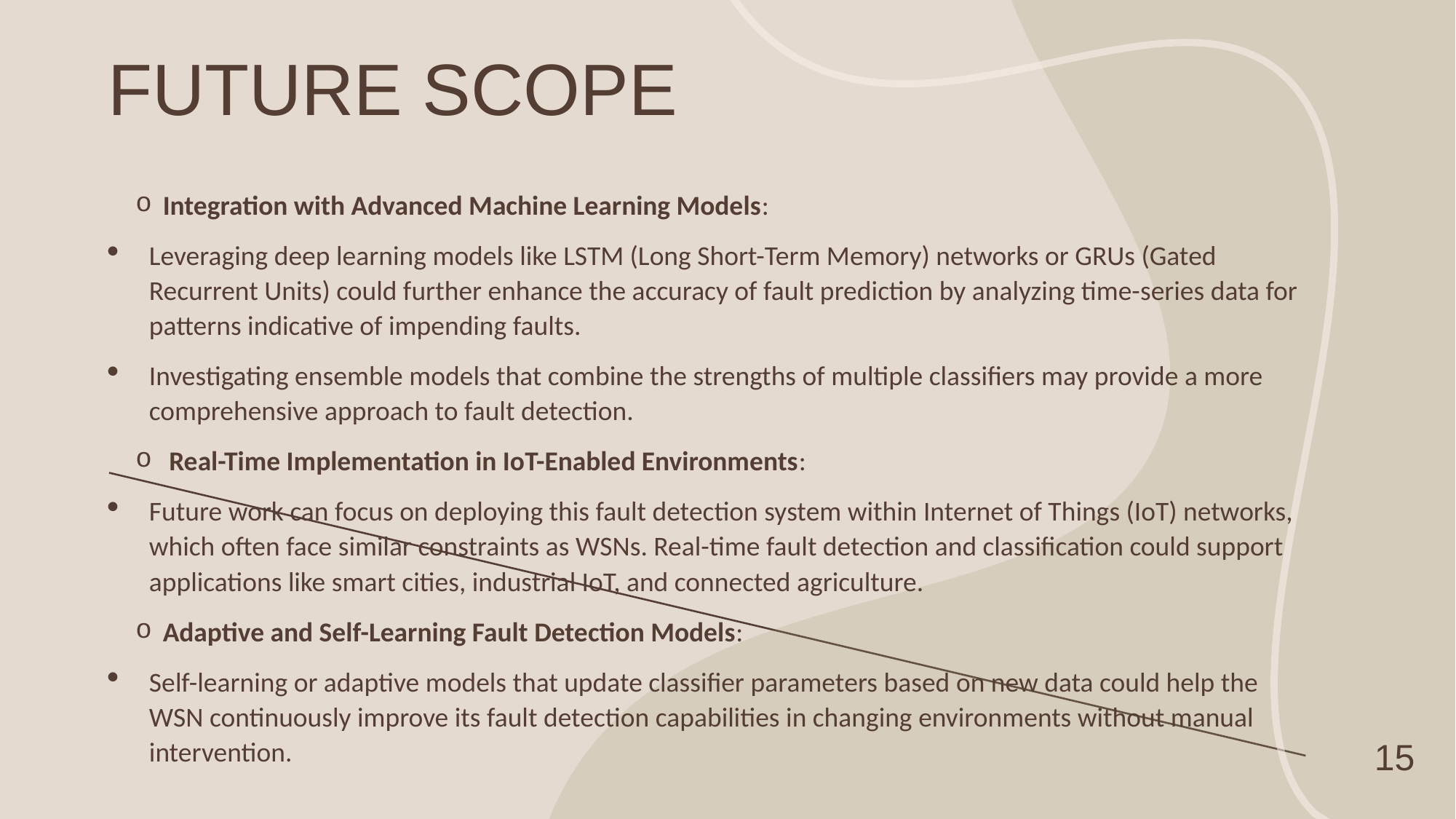

# FUTURE SCOPE
Integration with Advanced Machine Learning Models:
Leveraging deep learning models like LSTM (Long Short-Term Memory) networks or GRUs (Gated Recurrent Units) could further enhance the accuracy of fault prediction by analyzing time-series data for patterns indicative of impending faults.
Investigating ensemble models that combine the strengths of multiple classifiers may provide a more comprehensive approach to fault detection.
 Real-Time Implementation in IoT-Enabled Environments:
Future work can focus on deploying this fault detection system within Internet of Things (IoT) networks, which often face similar constraints as WSNs. Real-time fault detection and classification could support applications like smart cities, industrial IoT, and connected agriculture.
Adaptive and Self-Learning Fault Detection Models:
Self-learning or adaptive models that update classifier parameters based on new data could help the WSN continuously improve its fault detection capabilities in changing environments without manual intervention.

15